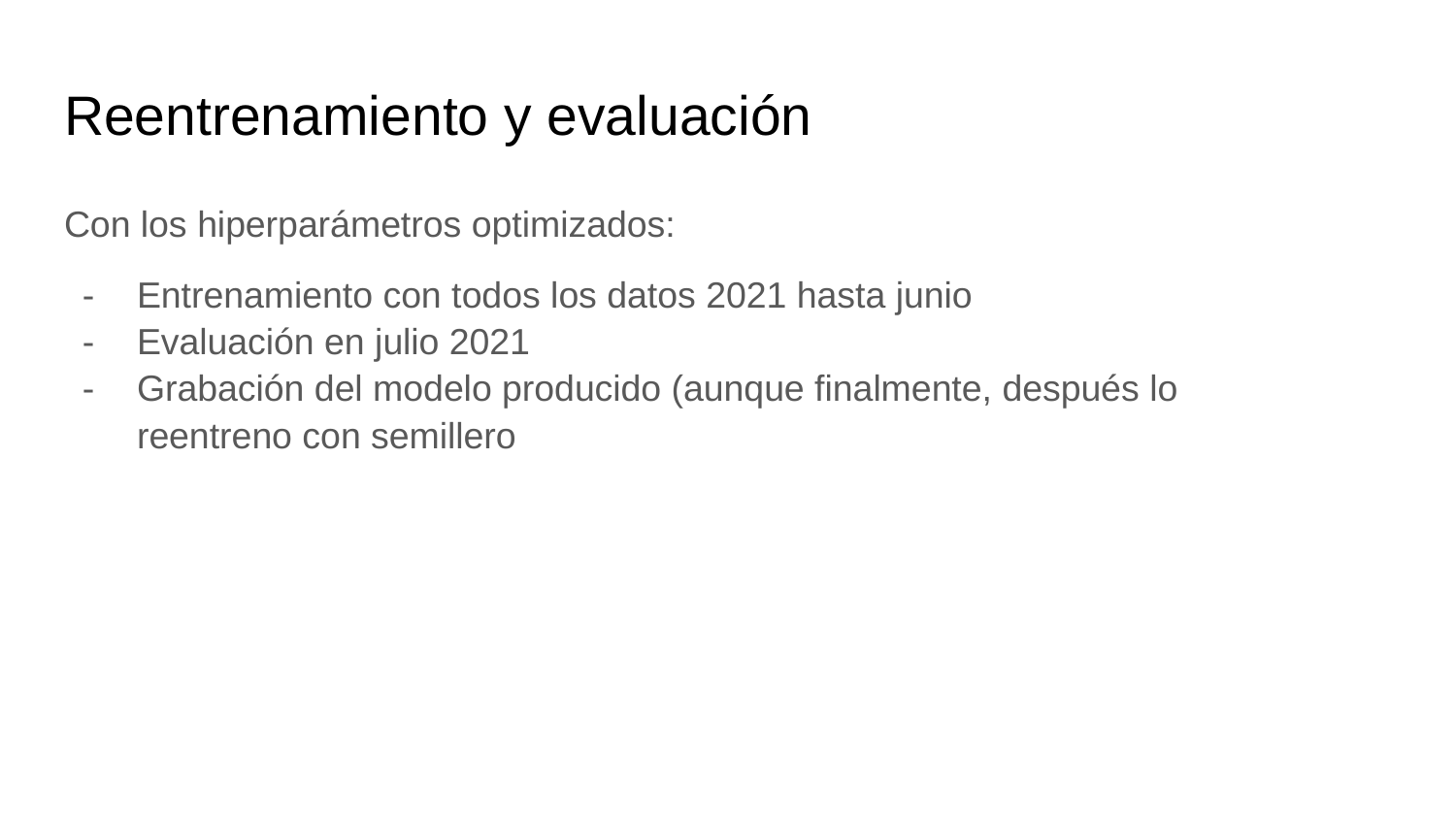

# Reentrenamiento y evaluación
Con los hiperparámetros optimizados:
Entrenamiento con todos los datos 2021 hasta junio
Evaluación en julio 2021
Grabación del modelo producido (aunque finalmente, después lo reentreno con semillero